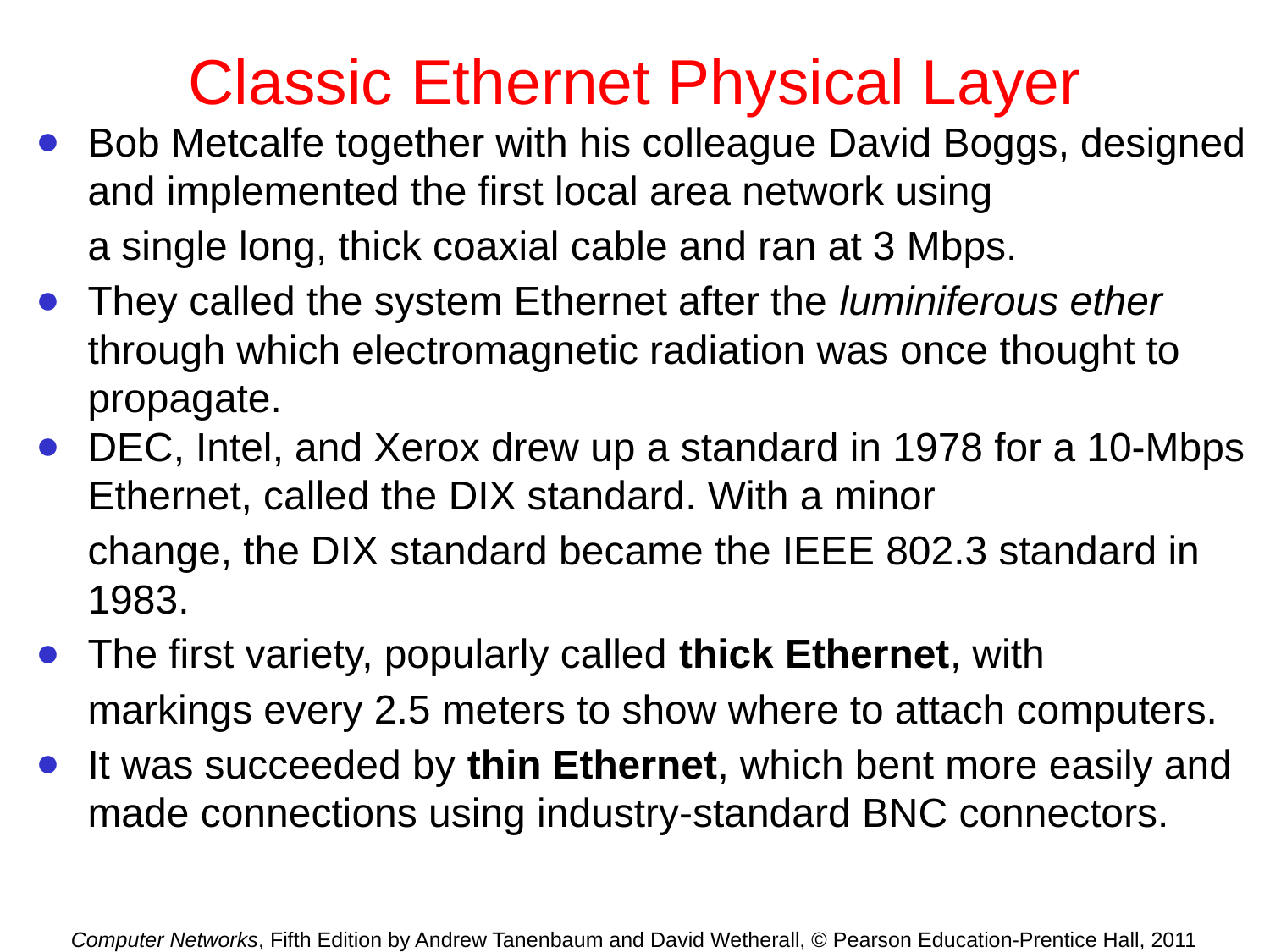

# Classic Ethernet Physical Layer
Bob Metcalfe together with his colleague David Boggs, designed and implemented the first local area network using
a single long, thick coaxial cable and ran at 3 Mbps.
They called the system Ethernet after the luminiferous ether through which electromagnetic radiation was once thought to propagate.
DEC, Intel, and Xerox drew up a standard in 1978 for a 10-Mbps Ethernet, called the DIX standard. With a minor
change, the DIX standard became the IEEE 802.3 standard in 1983.
The first variety, popularly called thick Ethernet, with
markings every 2.5 meters to show where to attach computers.
It was succeeded by thin Ethernet, which bent more easily and made connections using industry-standard BNC connectors.